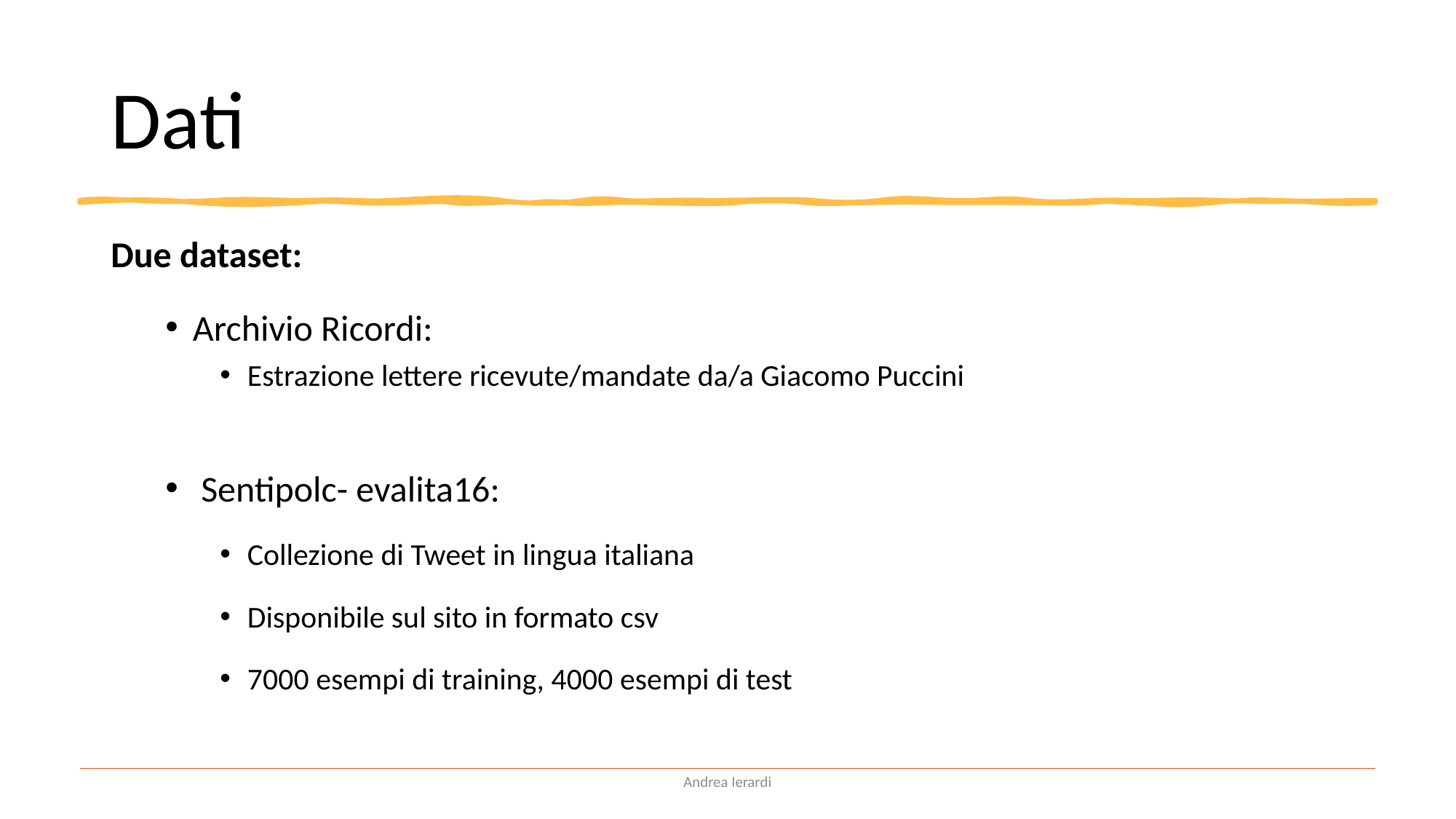

# Dati

Due dataset:
Archivio Ricordi:
Estrazione lettere ricevute/mandate da/a Giacomo Puccini

 Sentipolc- evalita16:
Collezione di Tweet in lingua italiana
Disponibile sul sito in formato csv
7000 esempi di training, 4000 esempi di test

Andrea Ierardi
3